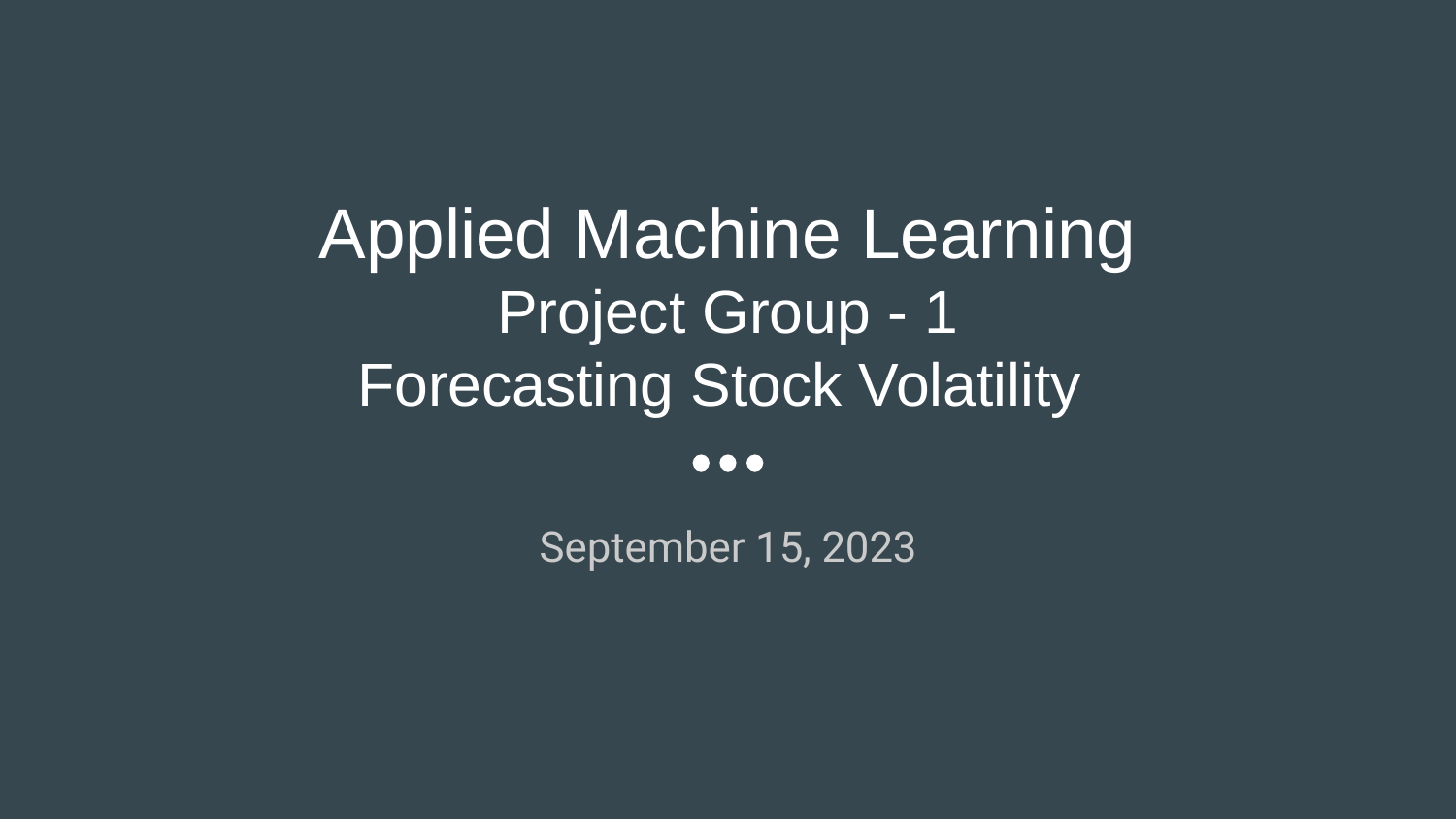

# Applied Machine Learning
Project Group - 1
Forecasting Stock Volatility
September 15, 2023